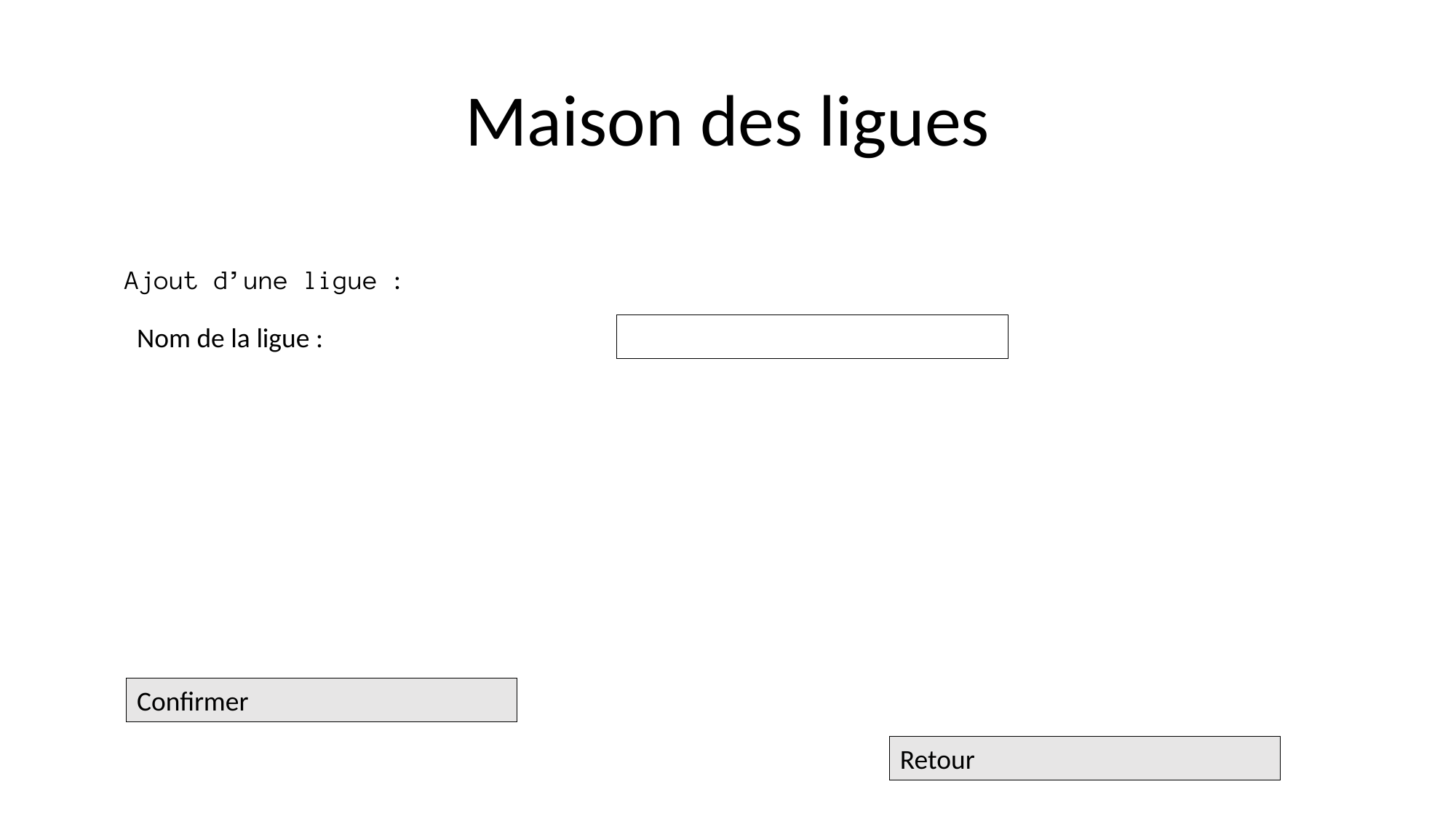

# Maison des ligues
Ajout d’une ligue :
Nom de la ligue :

Confirmer
Retour